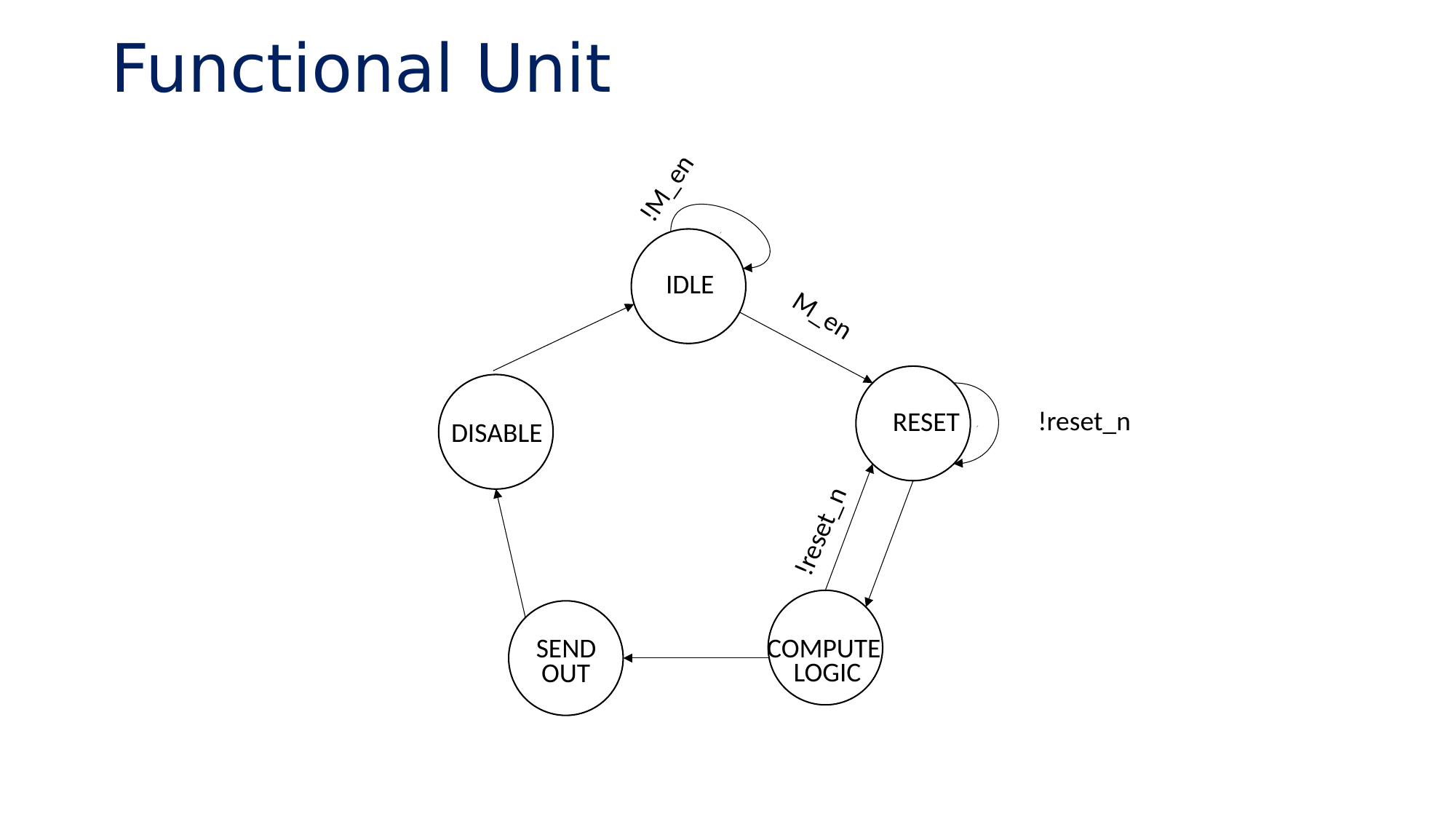

Functional Unit
!M_en

IDLE
M_en

!reset_n
RESET
DISABLE

!reset_n

SEND
COMPUTE
LOGIC
OUT